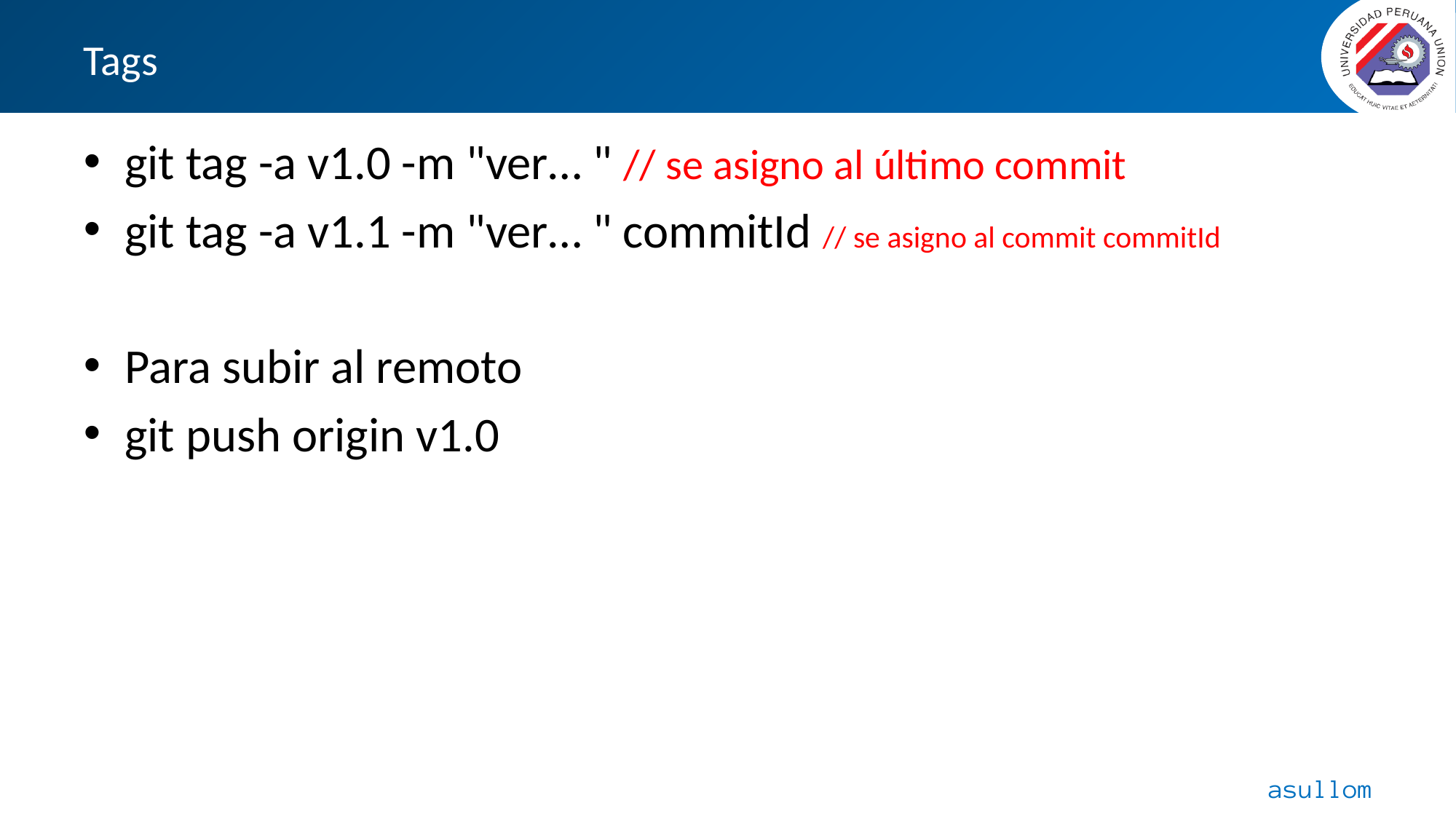

# Tags
git tag -a v1.0 -m "ver… " // se asigno al último commit
git tag -a v1.1 -m "ver… " commitId // se asigno al commit commitId

Para subir al remoto
git push origin v1.0